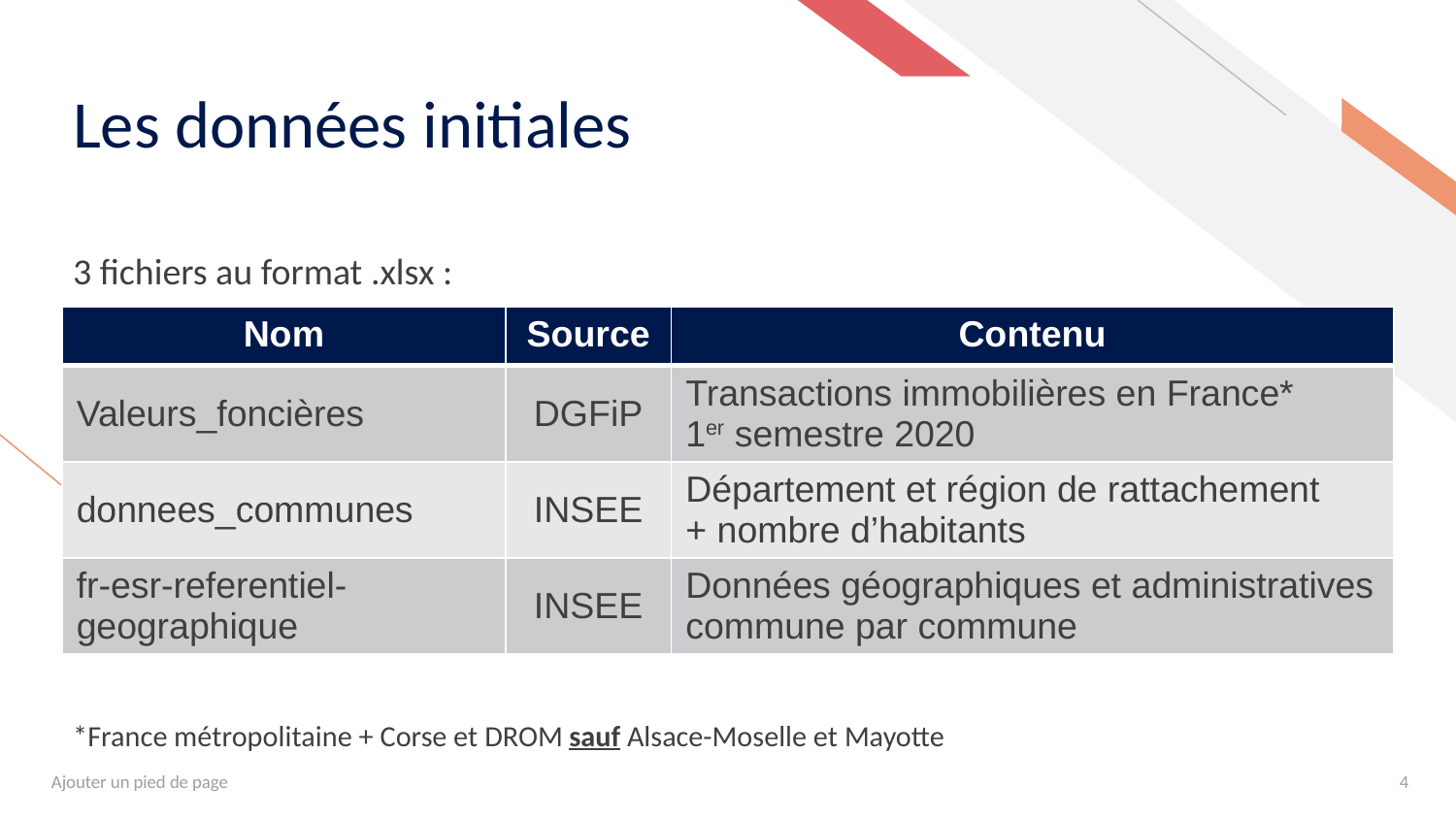

# Les données initiales
3 fichiers au format .xlsx :

*France métropolitaine + Corse et DROM sauf Alsace-Moselle et Mayotte
| Nom | Source | Contenu |
| --- | --- | --- |
| Valeurs\_foncières | DGFiP | Transactions immobilières en France\* 1er semestre 2020 |
| donnees\_communes | INSEE | Département et région de rattachement + nombre d’habitants |
| fr-esr-referentiel-geographique | INSEE | Données géographiques et administratives commune par commune |
Ajouter un pied de page
4